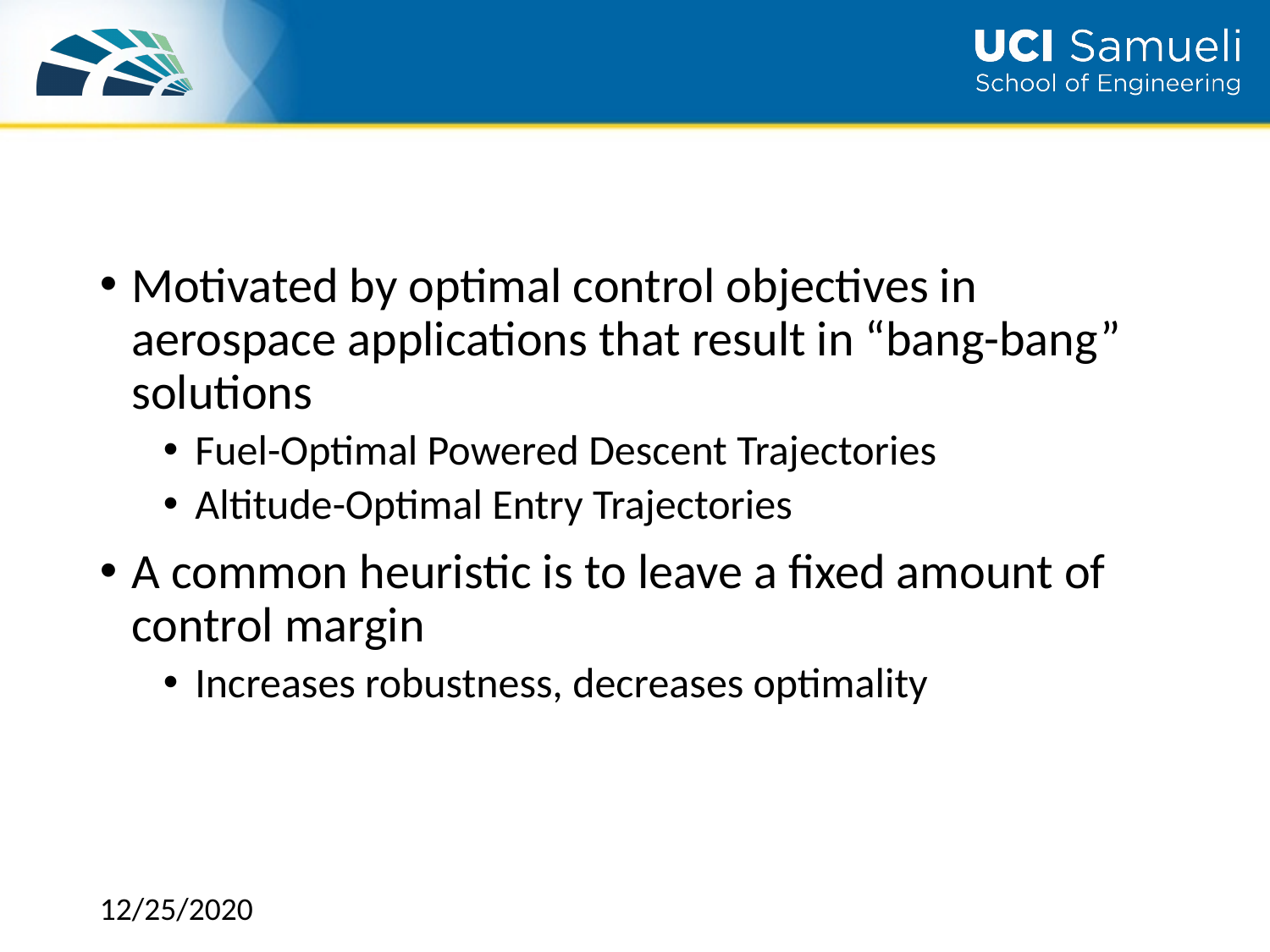

#
Motivated by optimal control objectives in aerospace applications that result in “bang-bang” solutions
Fuel-Optimal Powered Descent Trajectories
Altitude-Optimal Entry Trajectories
A common heuristic is to leave a fixed amount of control margin
Increases robustness, decreases optimality
12/25/2020